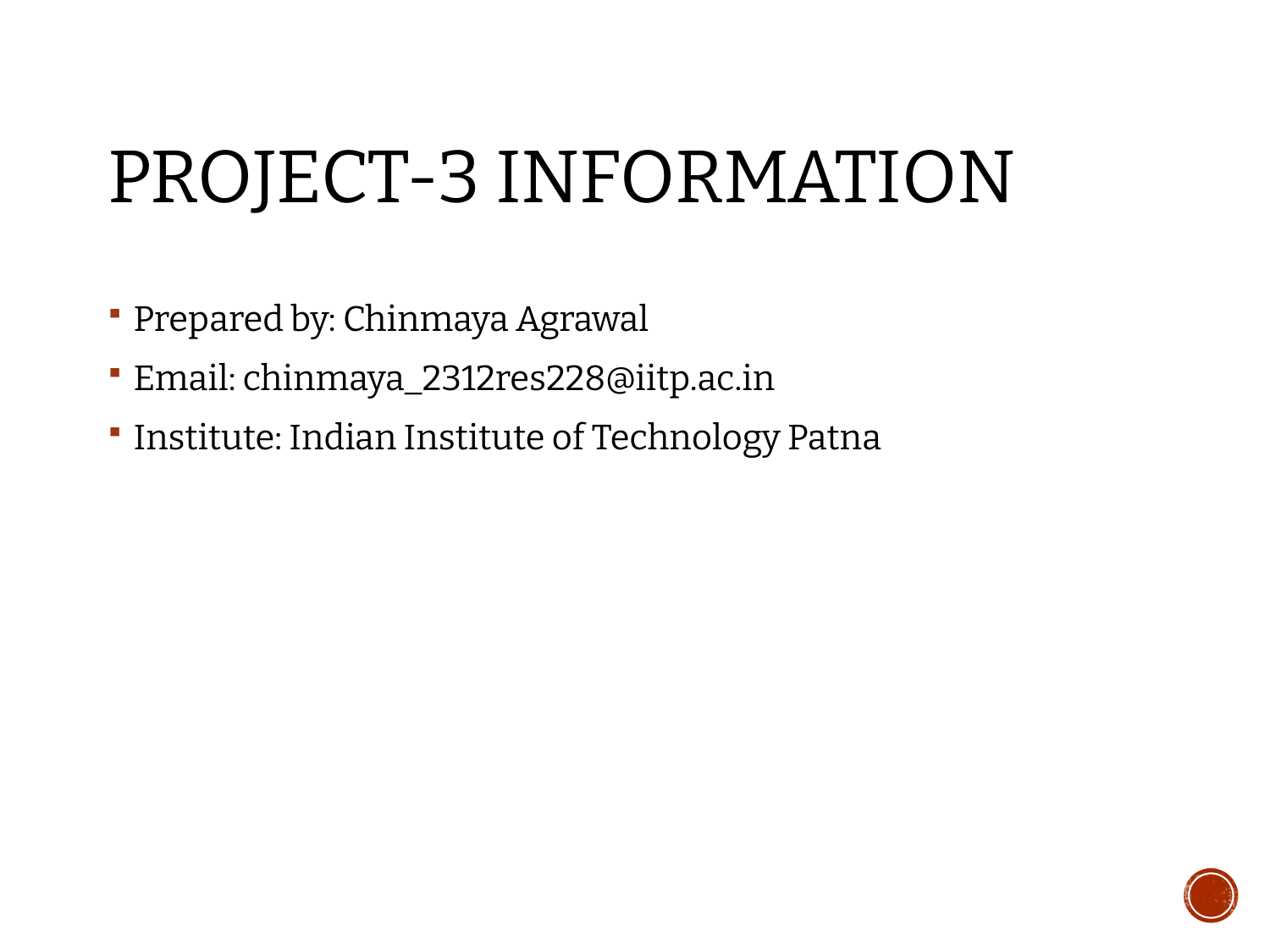

# Project-3 Information
Prepared by: Chinmaya Agrawal
Email: chinmaya_2312res228@iitp.ac.in
Institute: Indian Institute of Technology Patna